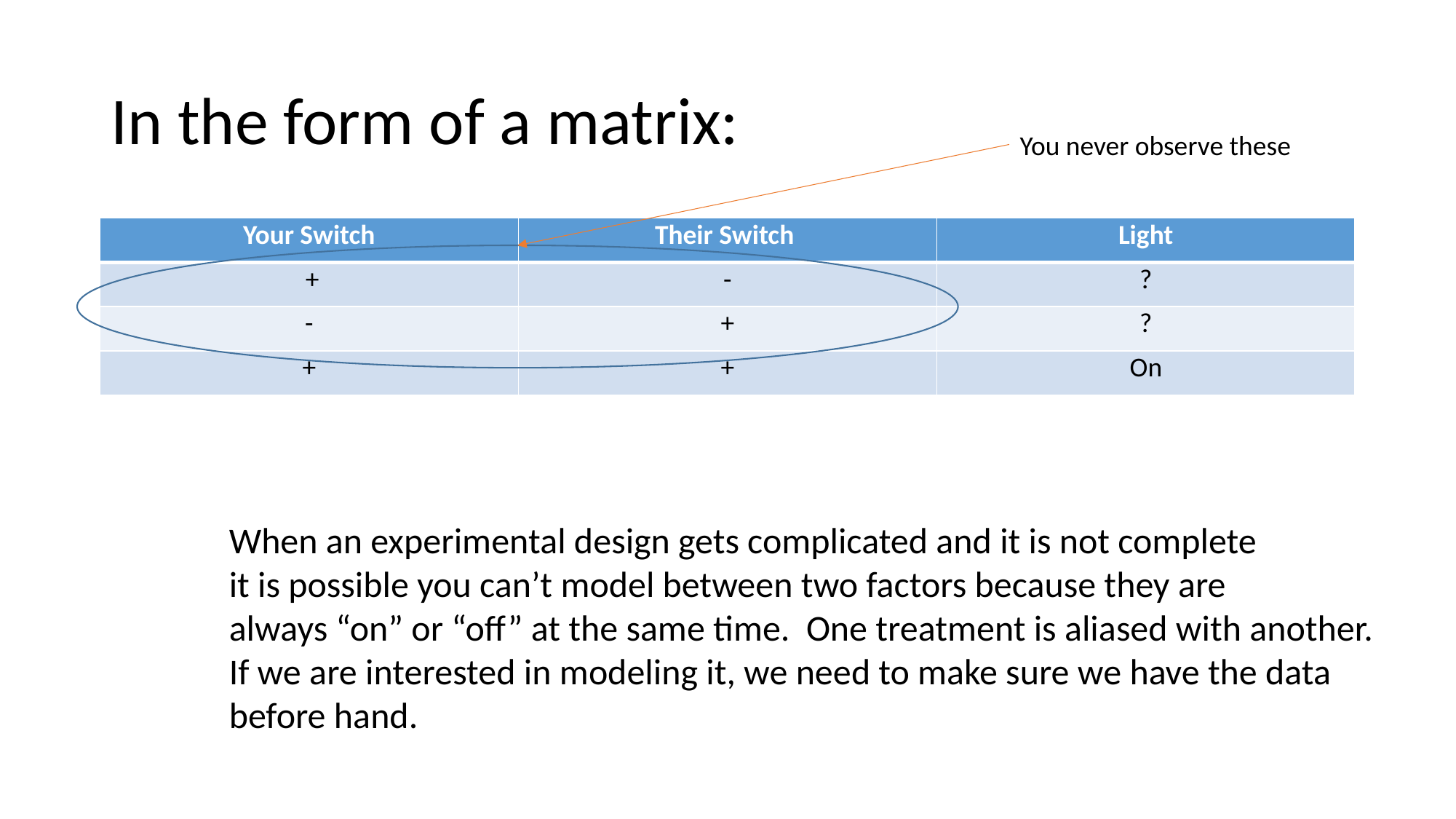

# In the form of a matrix:
You never observe these
| Your Switch | Their Switch | Light |
| --- | --- | --- |
| + | - | ? |
| - | + | ? |
| + | + | On |

When an experimental design gets complicated and it is not complete
it is possible you can’t model between two factors because they are
always “on” or “off” at the same time.  One treatment is aliased with another.
If we are interested in modeling it, we need to make sure we have the data
before hand.